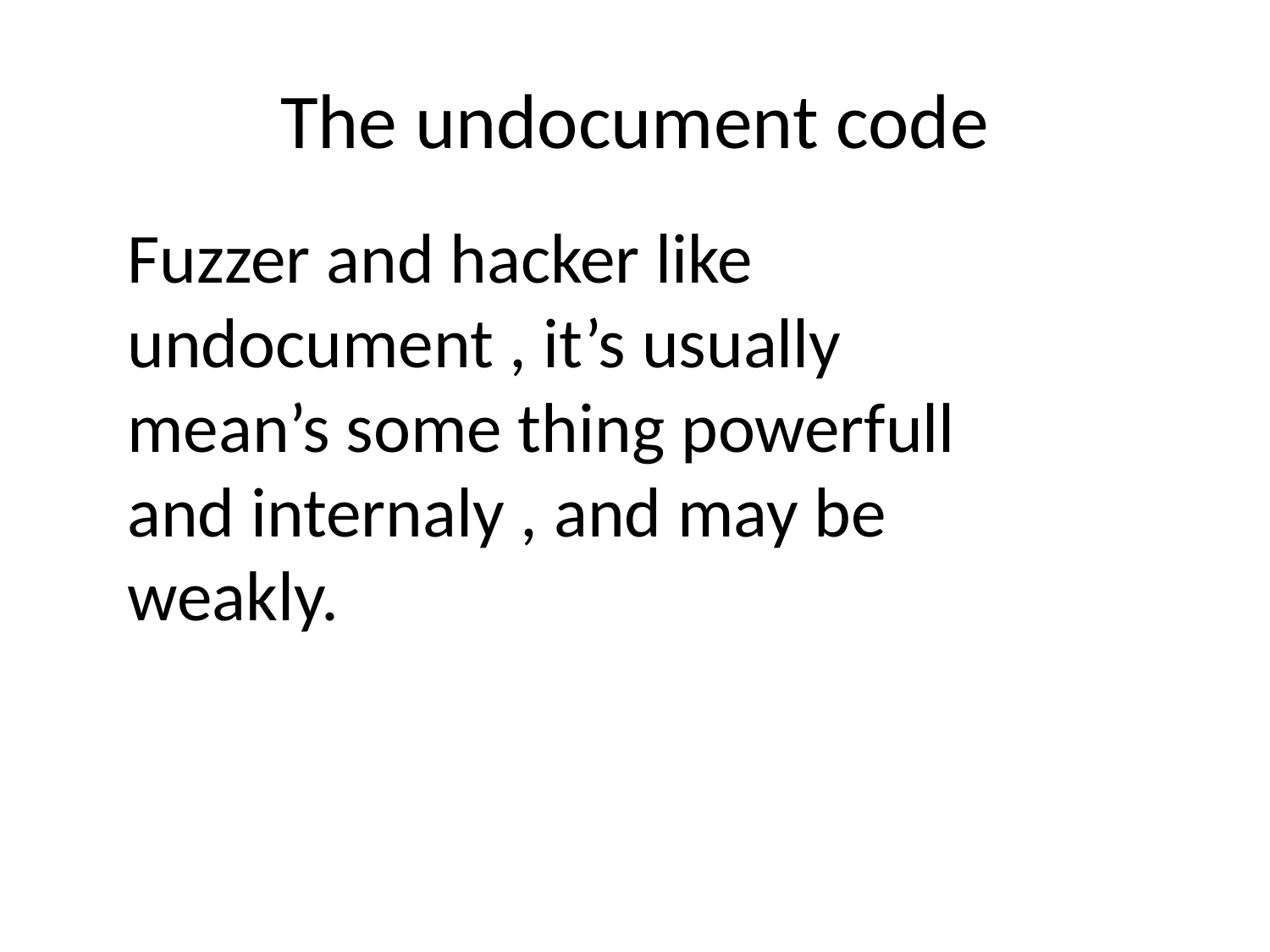

# The undocument code
Fuzzer and hacker like undocument , it’s usually mean’s some thing powerfull and internaly , and may be weakly.